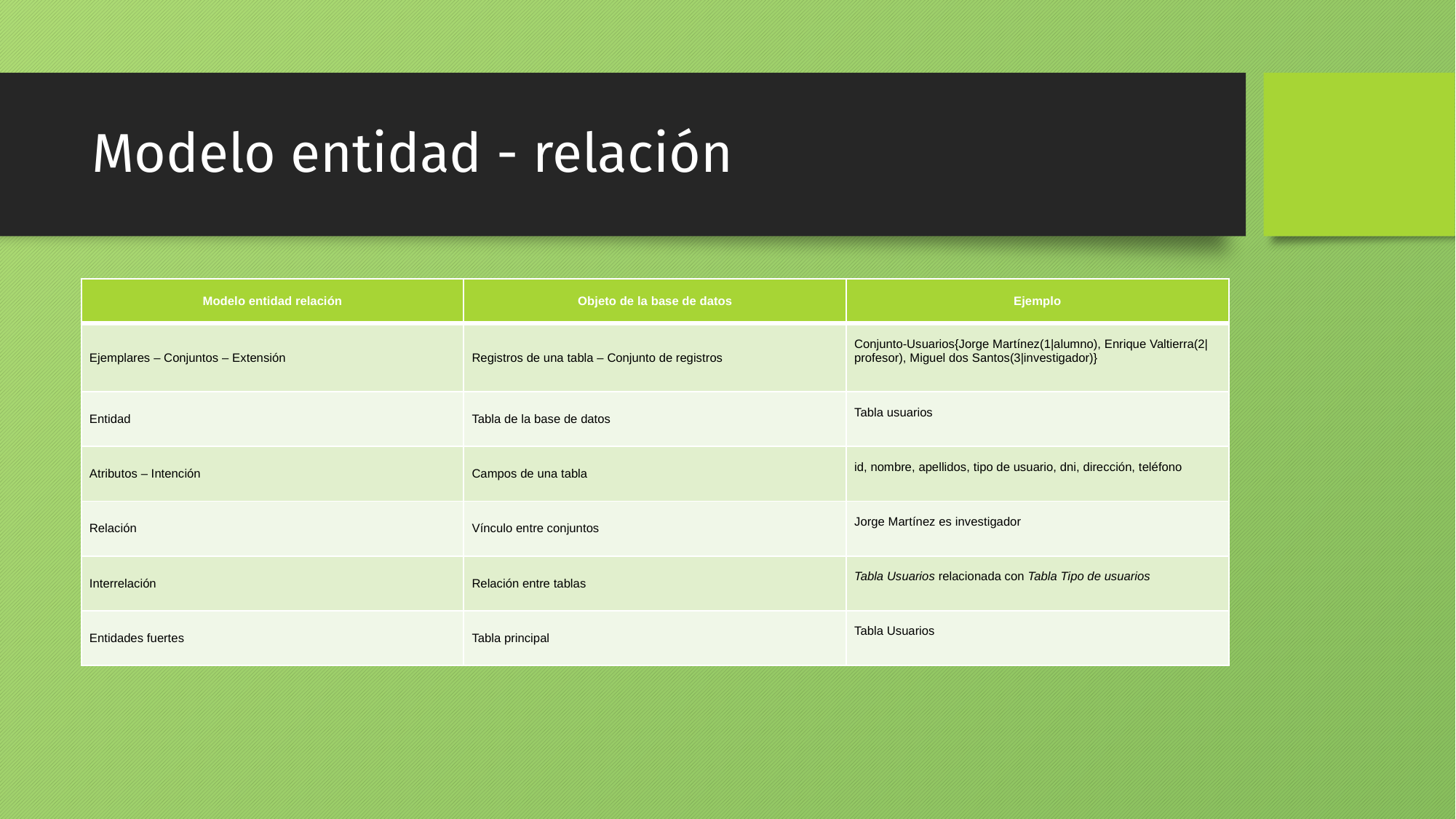

# Modelo entidad - relación
| Modelo entidad relación | Objeto de la base de datos | Ejemplo |
| --- | --- | --- |
| Ejemplares – Conjuntos – Extensión | Registros de una tabla – Conjunto de registros | Conjunto-Usuarios{Jorge Martínez(1|alumno), Enrique Valtierra(2|profesor), Miguel dos Santos(3|investigador)} |
| Entidad | Tabla de la base de datos | Tabla usuarios |
| Atributos – Intención | Campos de una tabla | id, nombre, apellidos, tipo de usuario, dni, dirección, teléfono |
| Relación | Vínculo entre conjuntos | Jorge Martínez es investigador |
| Interrelación | Relación entre tablas | Tabla Usuarios relacionada con Tabla Tipo de usuarios |
| Entidades fuertes | Tabla principal | Tabla Usuarios |